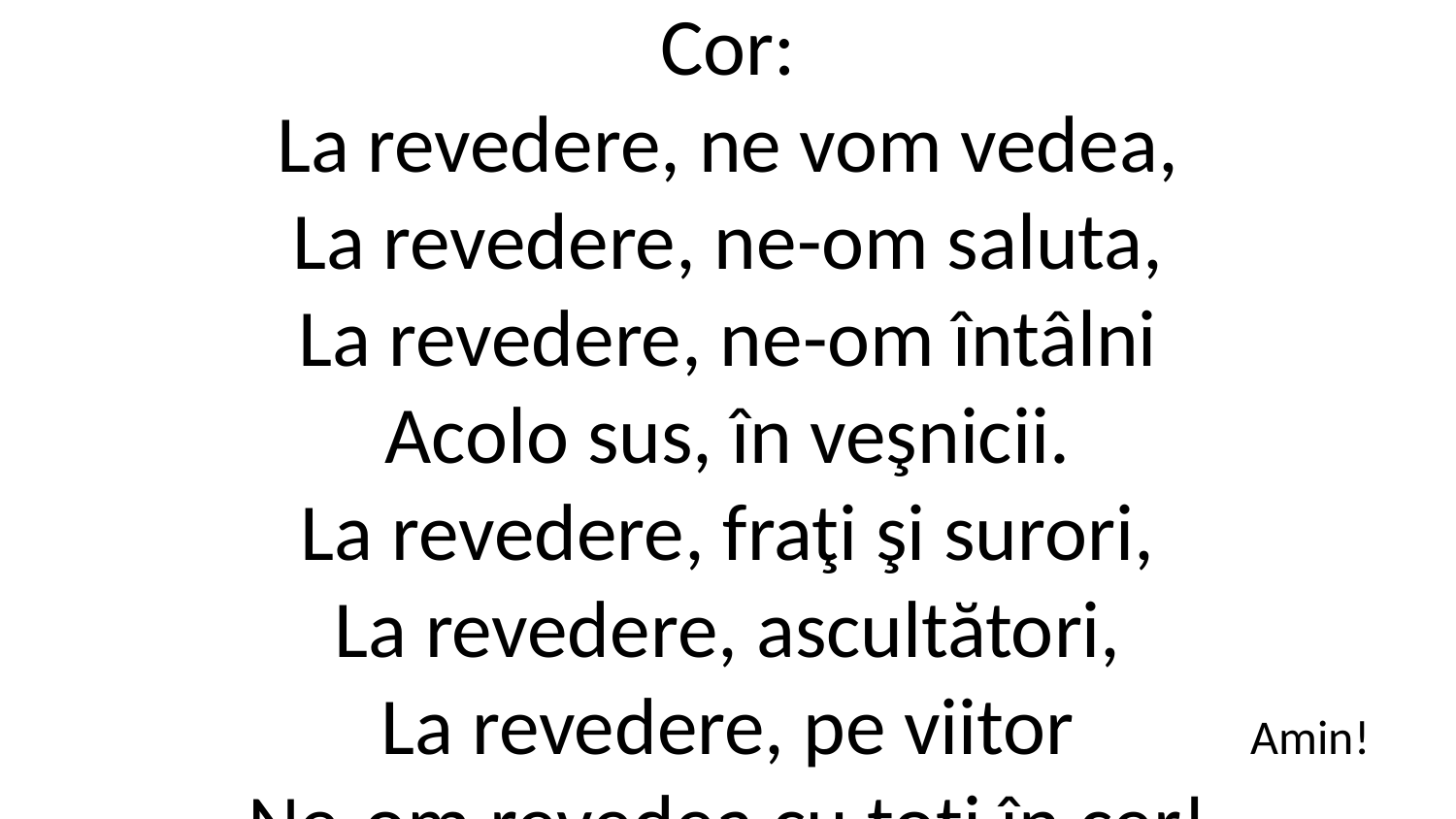

Cor:
La revedere, ne vom vedea,
La revedere, ne-om saluta,
La revedere, ne-om întâlni
Acolo sus, în veşnicii.
La revedere, fraţi şi surori,
La revedere, ascultători,
La revedere, pe viitor
Ne-om revedea cu toţi în cer!

Amin!